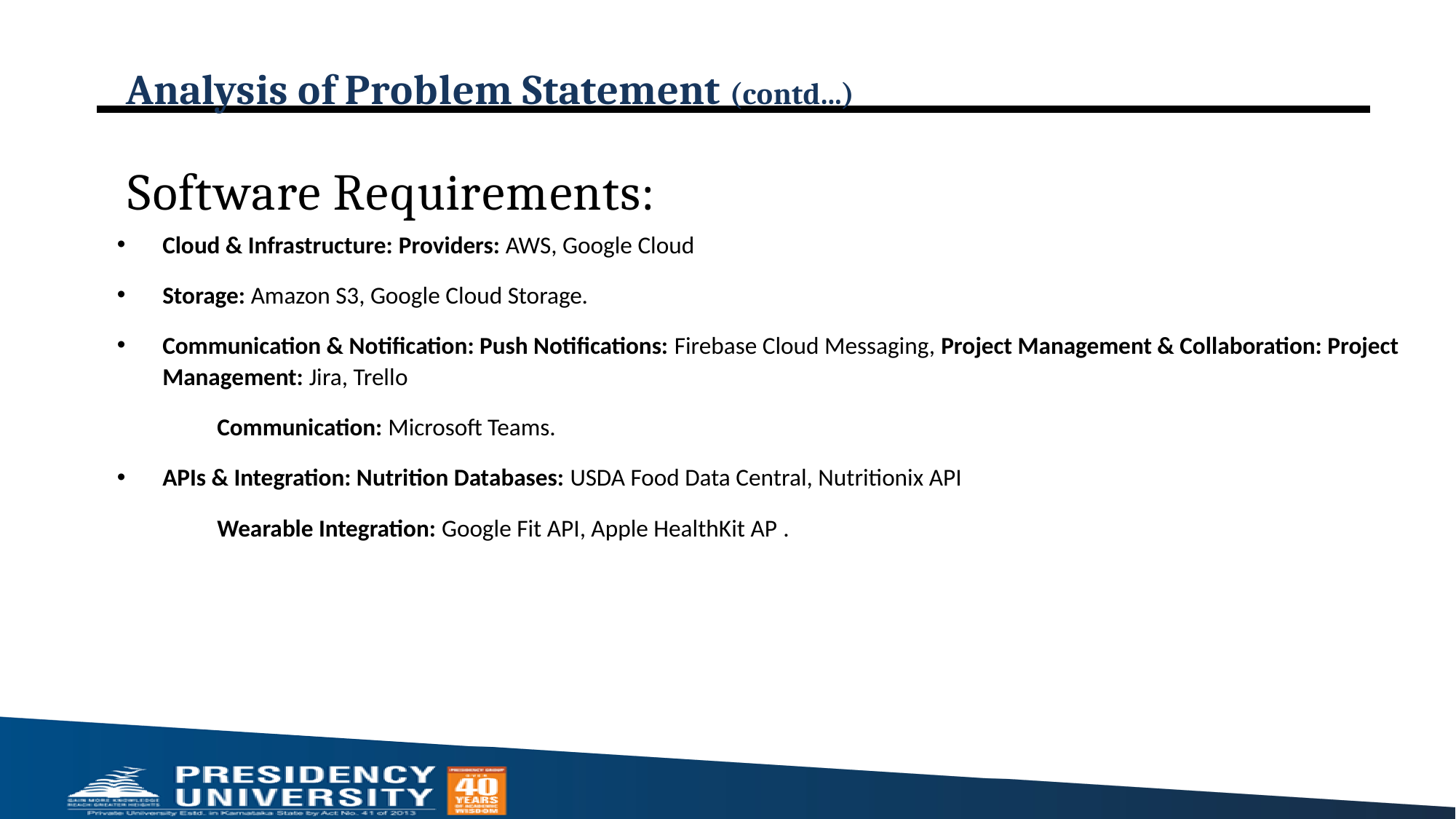

# Analysis of Problem Statement (contd...)
Software Requirements:
Cloud & Infrastructure: Providers: AWS, Google Cloud
Storage: Amazon S3, Google Cloud Storage.
Communication & Notification: Push Notifications: Firebase Cloud Messaging, Project Management & Collaboration: Project Management: Jira, Trello
	Communication: Microsoft Teams.
APIs & Integration: Nutrition Databases: USDA Food Data Central, Nutritionix API
	Wearable Integration: Google Fit API, Apple HealthKit AP .